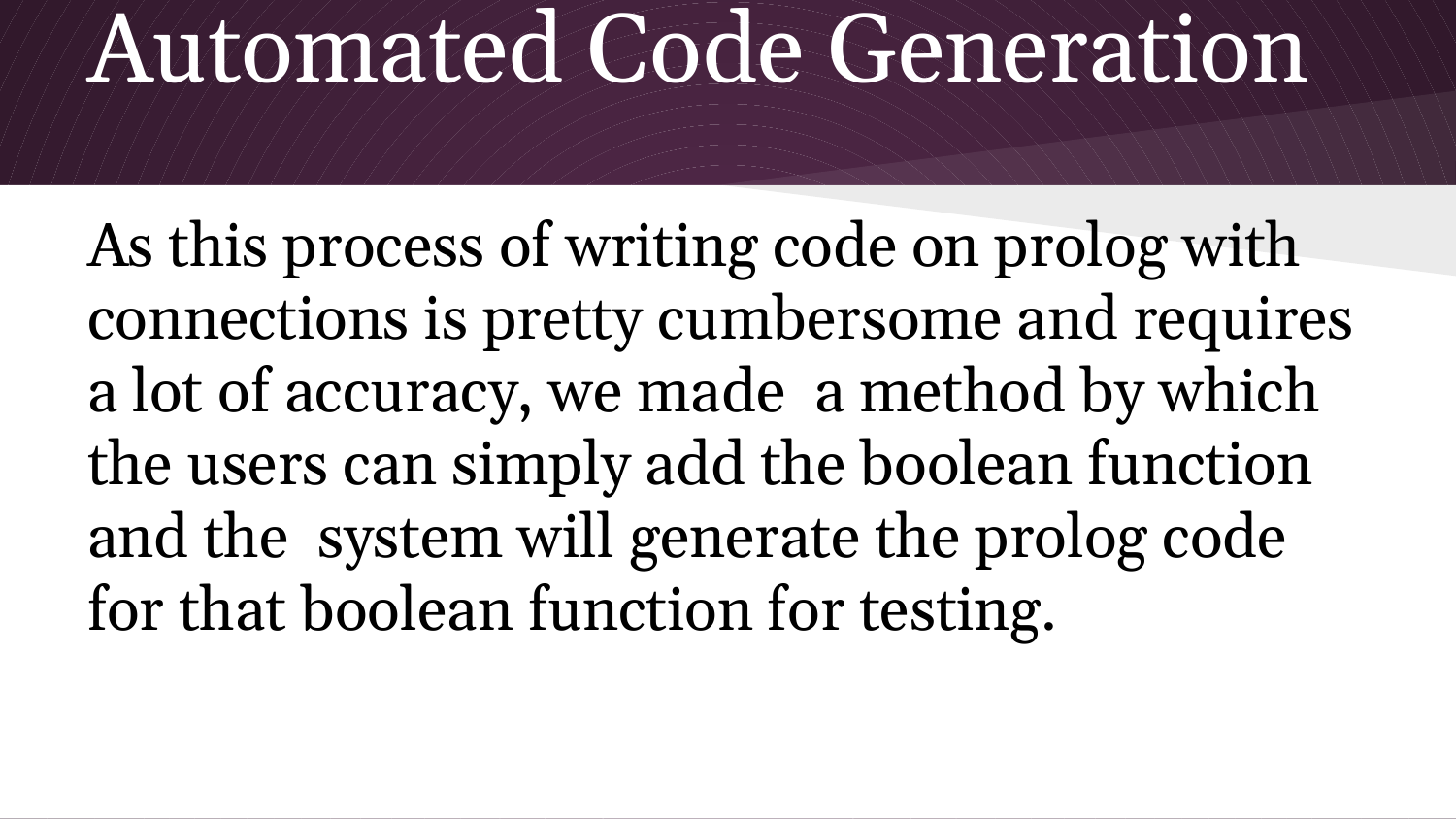

# Automated Code Generation
As this process of writing code on prolog with connections is pretty cumbersome and requires a lot of accuracy, we made  a method by which the users can simply add the boolean function and the  system will generate the prolog code for that boolean function for testing.